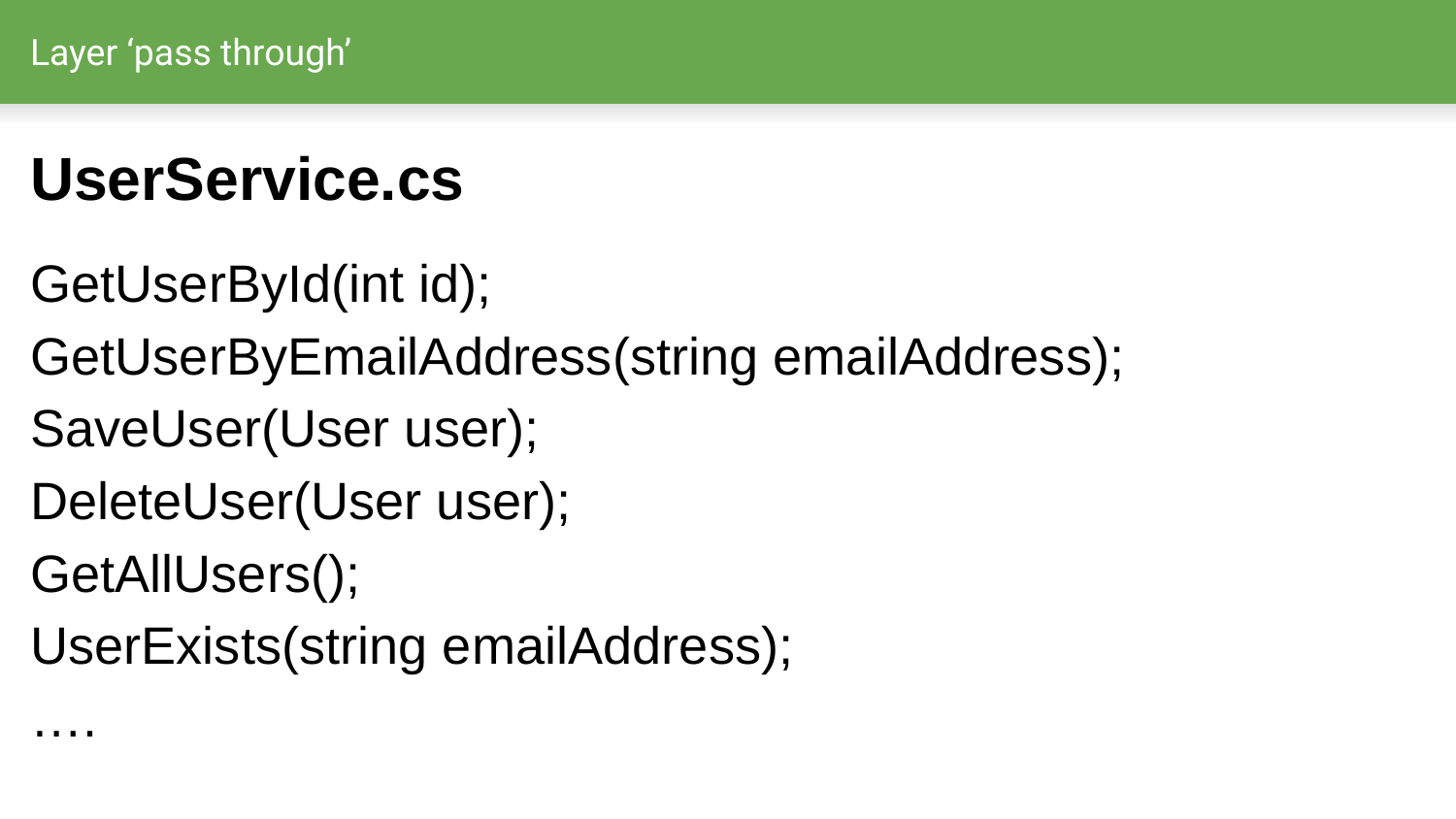

# Layer ‘pass through’
UserService.cs

GetUserById(int id);
GetUserByEmailAddress(string emailAddress);
SaveUser(User user);
DeleteUser(User user);
GetAllUsers();
UserExists(string emailAddress);
….